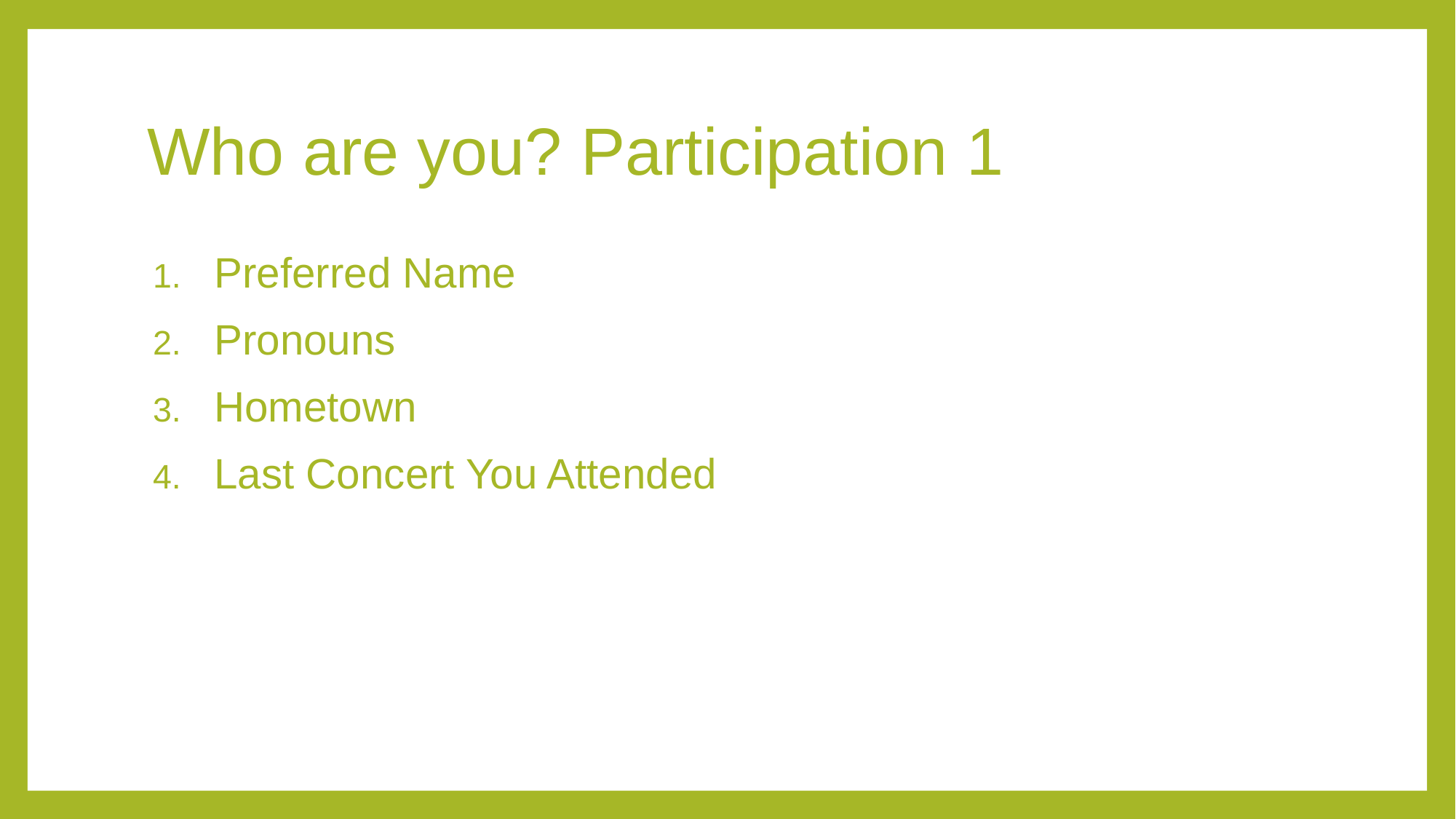

# Who are you? Participation 1
Preferred Name
Pronouns
Hometown
Last Concert You Attended